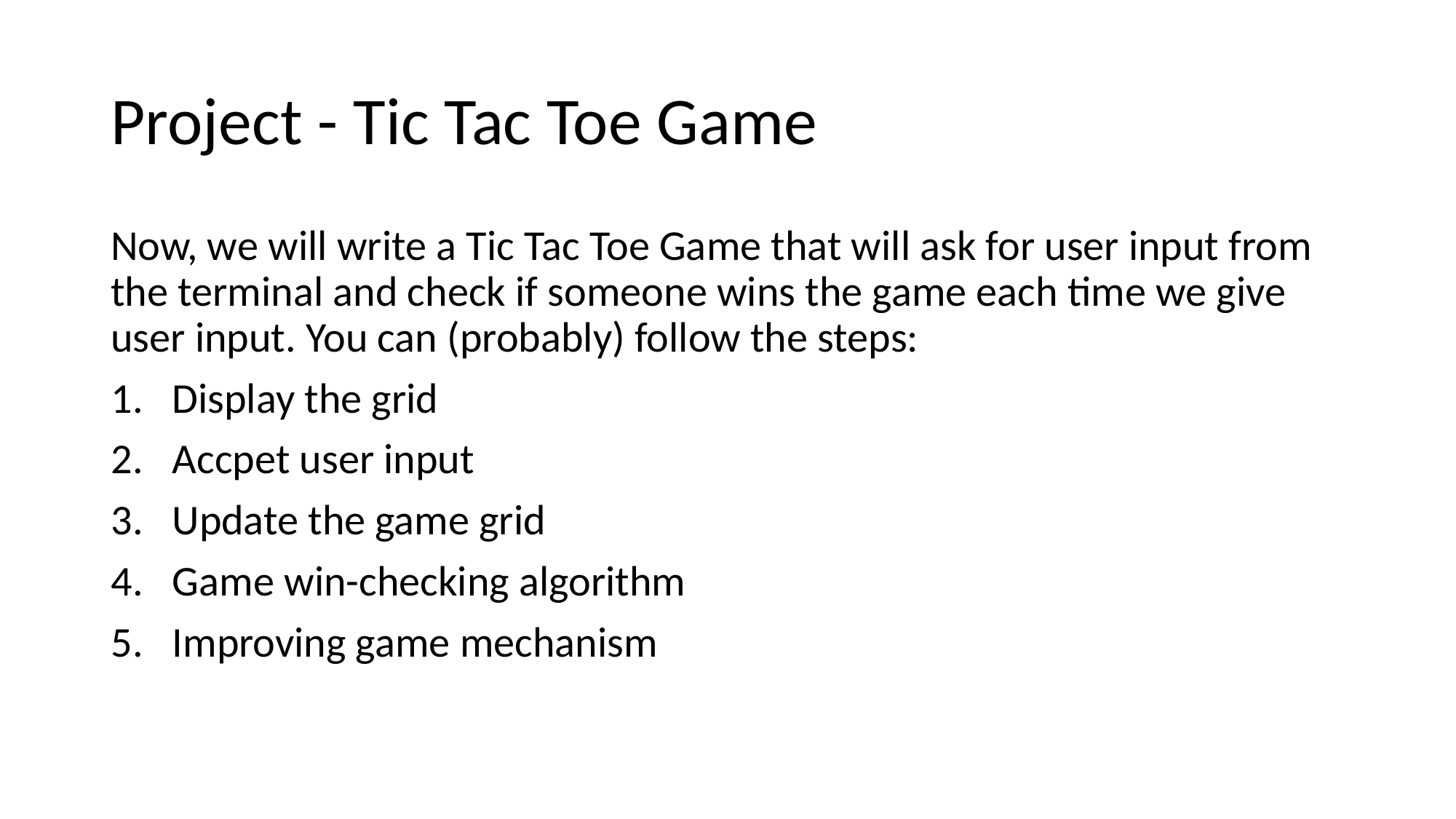

# Project - Tic Tac Toe Game
Now, we will write a Tic Tac Toe Game that will ask for user input from the terminal and check if someone wins the game each time we give user input. You can (probably) follow the steps:
Display the grid
Accpet user input
Update the game grid
Game win-checking algorithm
Improving game mechanism